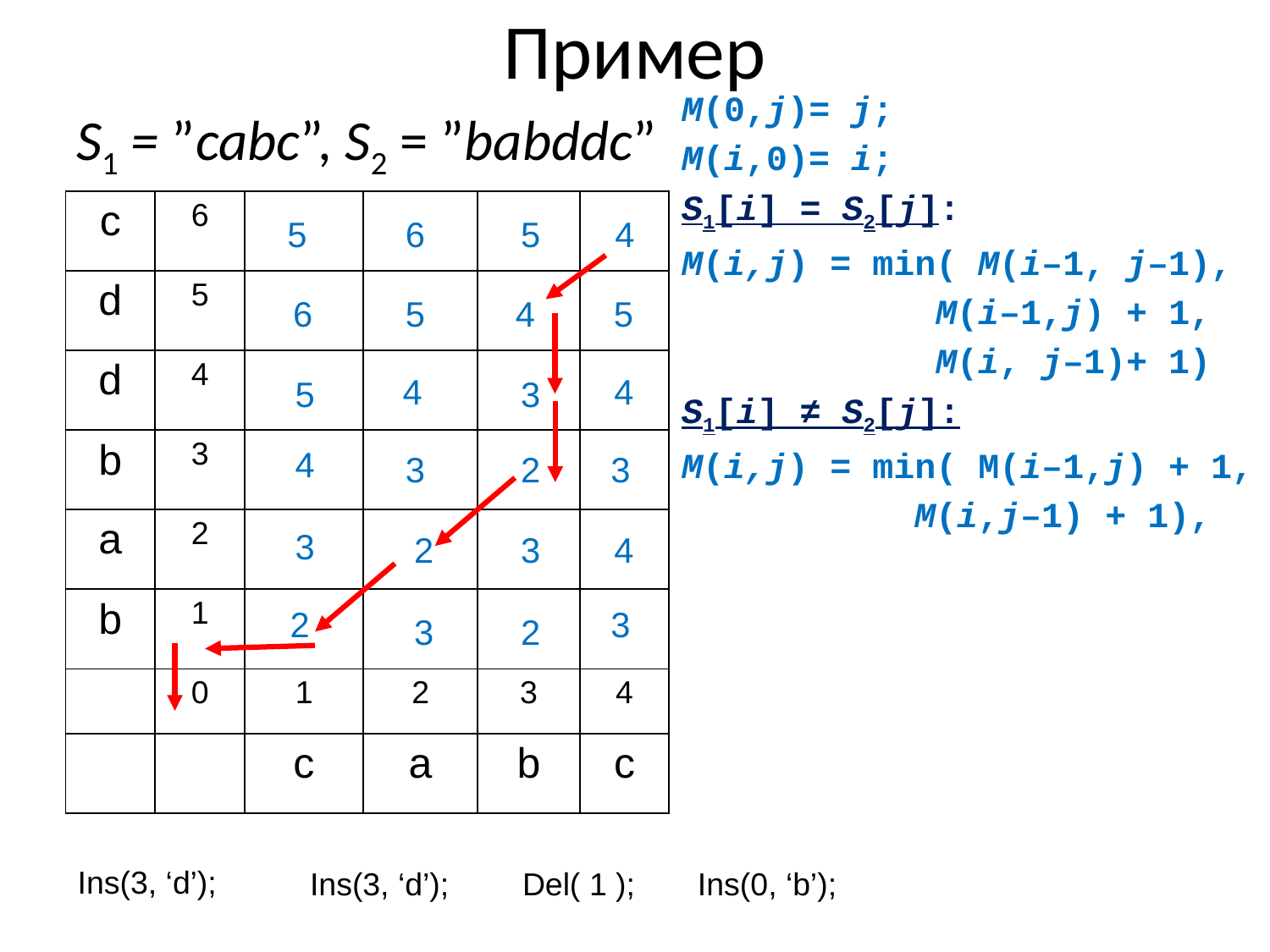

# Пример
M(0,j)= j;
M(i,0)= i;
S1[i] = S2[j]:
M(i,j) = min( M(i–1, j–1),
            M(i–1,j) + 1,
            M(i, j–1)+ 1)
S1[i] ≠ S2[j]:
M(i,j) = min( M(i–1,j) + 1,
           M(i,j–1) + 1),

S1 = ”cabc”, S2 = ”babddc”

| c | 6 |  |  |  |  |
| --- | --- | --- | --- | --- | --- |
| d | 5 |  |  |  |  |
| d | 4 |  |  |  |  |
| b | 3 |  |  |  |  |
| a | 2 |  |  |  |  |
| b | 1 |  |  |  |  |
|  | 0 | 1 | 2 | 3 | 4 |
|  |  | c | a | b | c |
5
4
5
6
6
5
4
5
4
4
5
3
4
3
2
3
3
2
3
4
2
3
3
2
Ins(3, ‘d’);
Ins(3, ‘d’);
Del( 1 );
Ins(0, ‘b’);